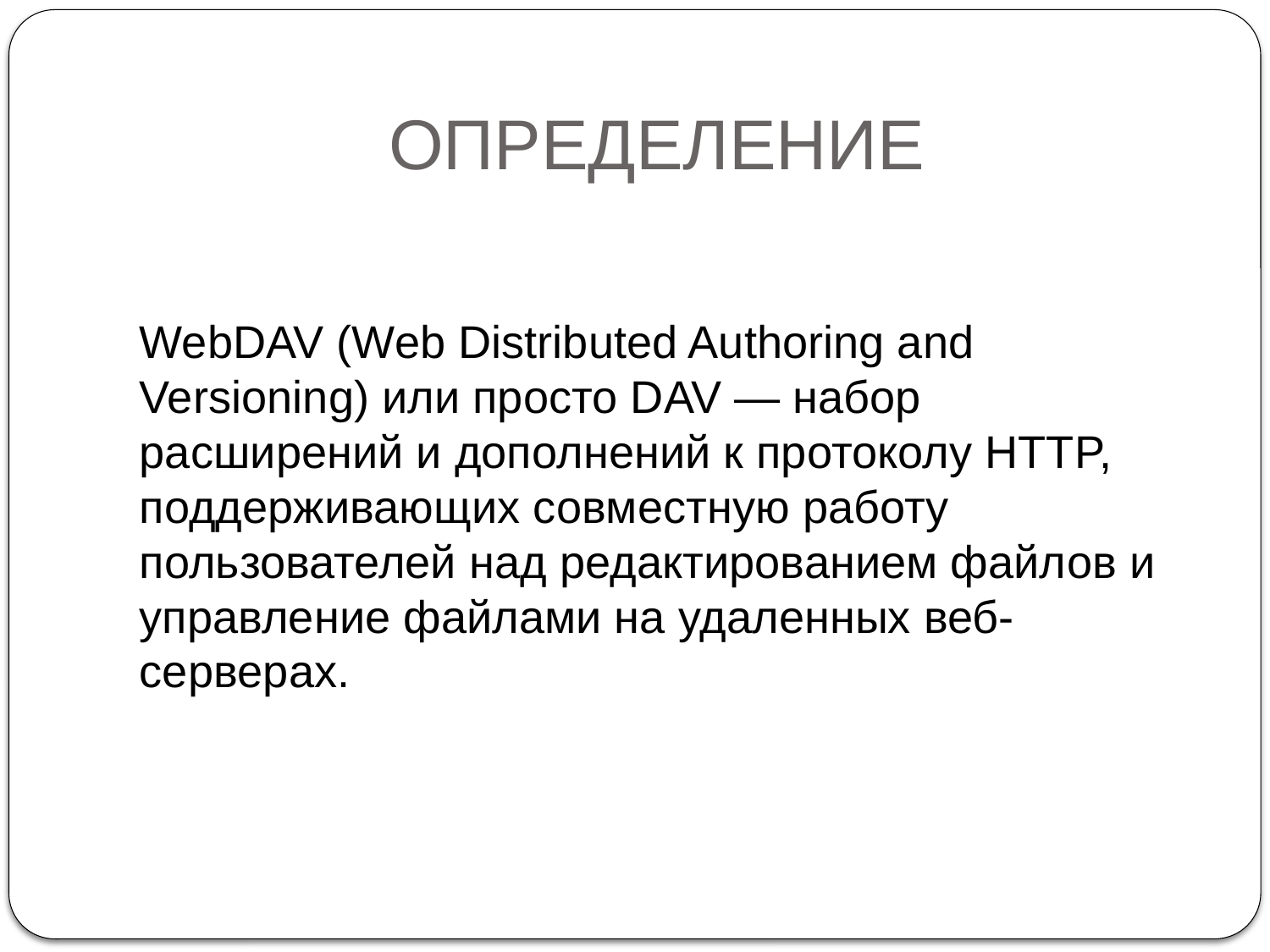

# ОПРЕДЕЛЕНИЕ
WebDAV (Web Distributed Authoring and Versioning) или просто DAV — набор расширений и дополнений к протоколу HTTP, поддерживающих совместную работу пользователей над редактированием файлов и управление файлами на удаленных веб-серверах.